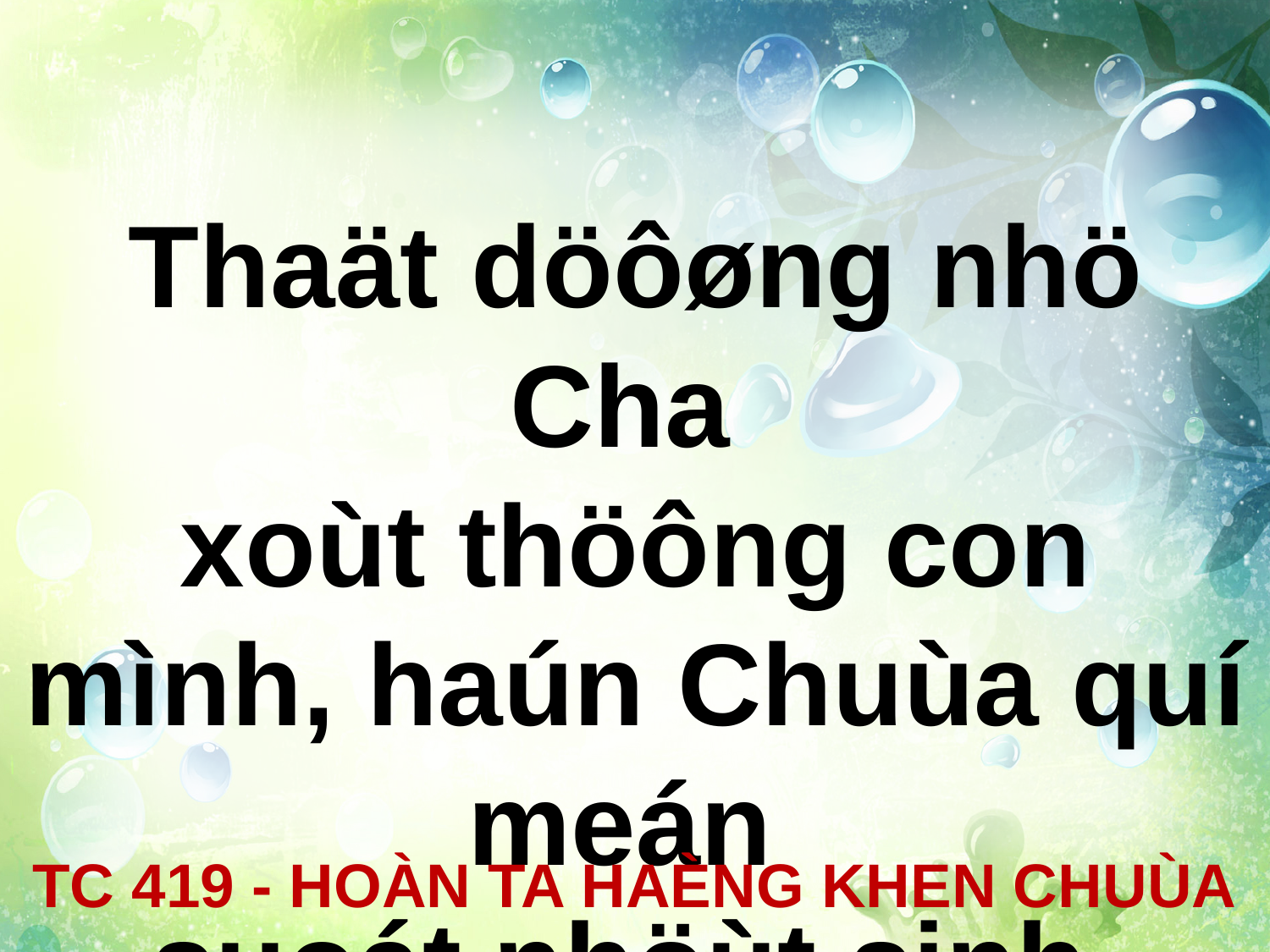

Thaät döôøng nhö Cha
xoùt thöông con mình, haún Chuùa quí meán
suoát nhöùt sinh.
TC 419 - HOÀN TA HAÈNG KHEN CHUÙA